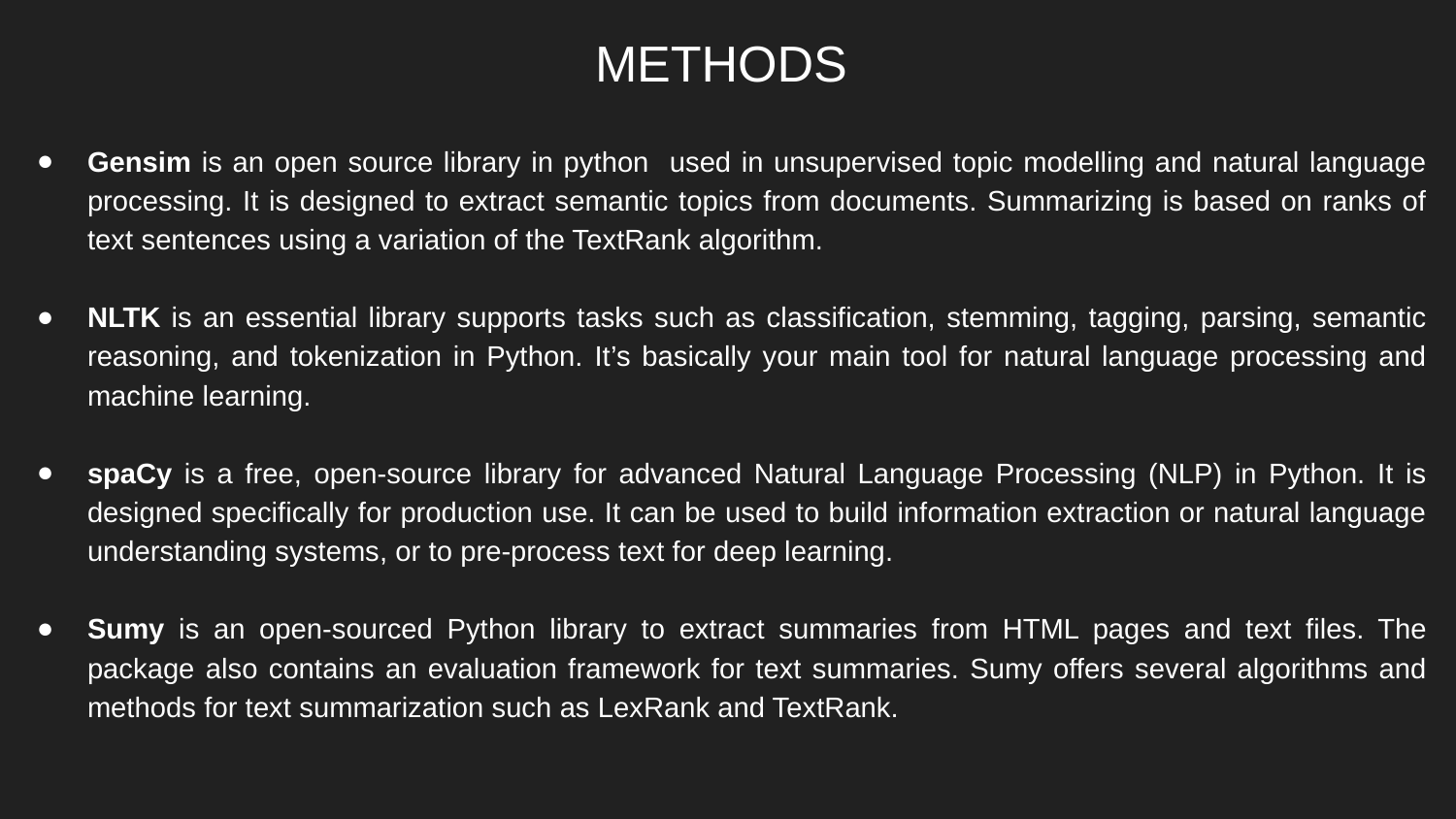

# METHODS
Gensim is an open source library in python  used in unsupervised topic modelling and natural language processing. It is designed to extract semantic topics from documents. Summarizing is based on ranks of text sentences using a variation of the TextRank algorithm.

NLTK is an essential library supports tasks such as classification, stemming, tagging, parsing, semantic reasoning, and tokenization in Python. It’s basically your main tool for natural language processing and machine learning.

spaCy is a free, open-source library for advanced Natural Language Processing (NLP) in Python. It is designed specifically for production use. It can be used to build information extraction or natural language understanding systems, or to pre-process text for deep learning.

Sumy is an open-sourced Python library to extract summaries from HTML pages and text files. The package also contains an evaluation framework for text summaries. Sumy offers several algorithms and methods for text summarization such as LexRank and TextRank.